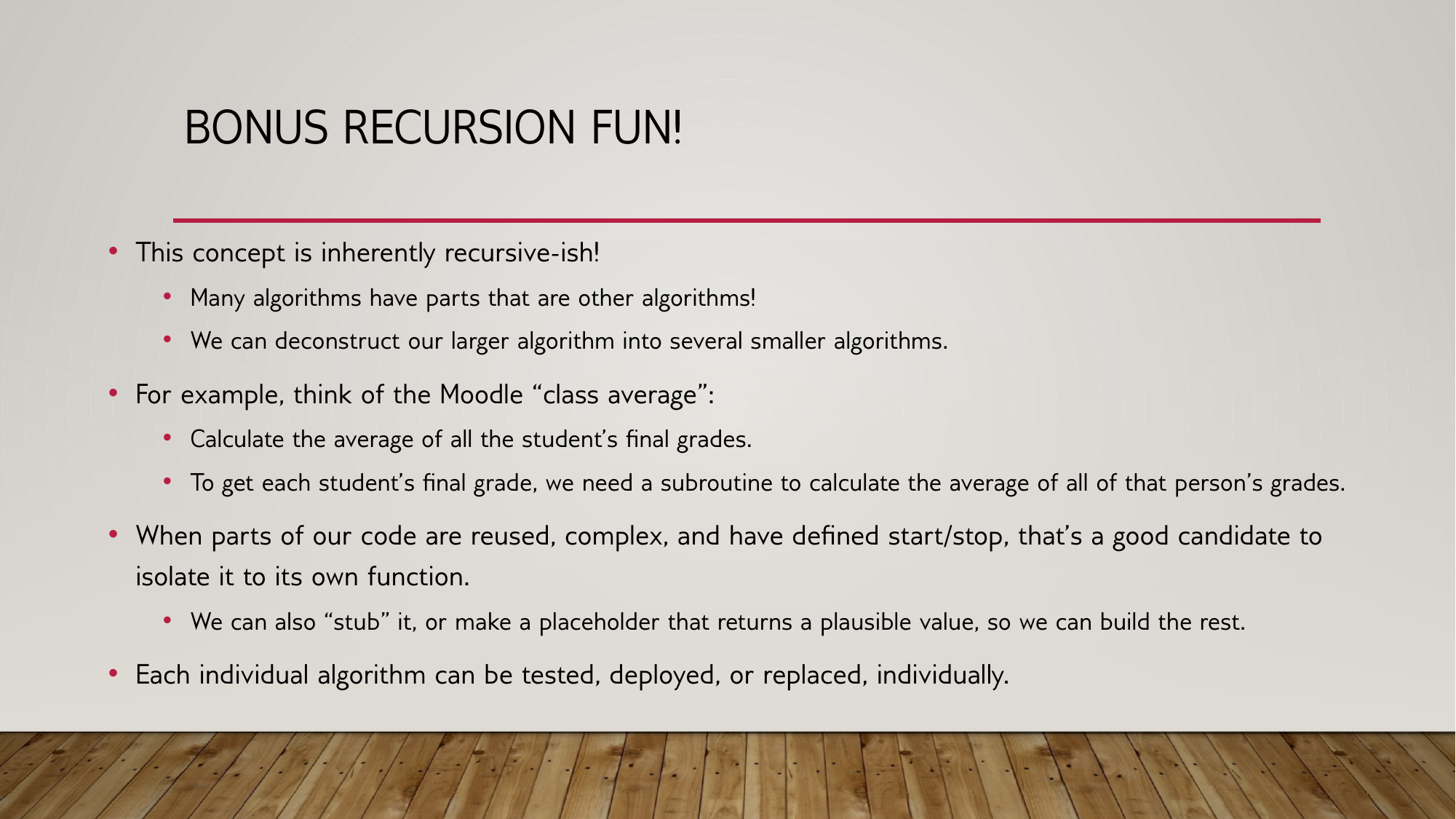

# Bonus Recursion Fun!
This concept is inherently recursive-ish!
Many algorithms have parts that are other algorithms!
We can deconstruct our larger algorithm into several smaller algorithms.
For example, think of the Moodle “class average”:
Calculate the average of all the student’s final grades.
To get each student’s final grade, we need a subroutine to calculate the average of all of that person’s grades.
When parts of our code are reused, complex, and have defined start/stop, that’s a good candidate to isolate it to its own function.
We can also “stub” it, or make a placeholder that returns a plausible value, so we can build the rest.
Each individual algorithm can be tested, deployed, or replaced, individually.